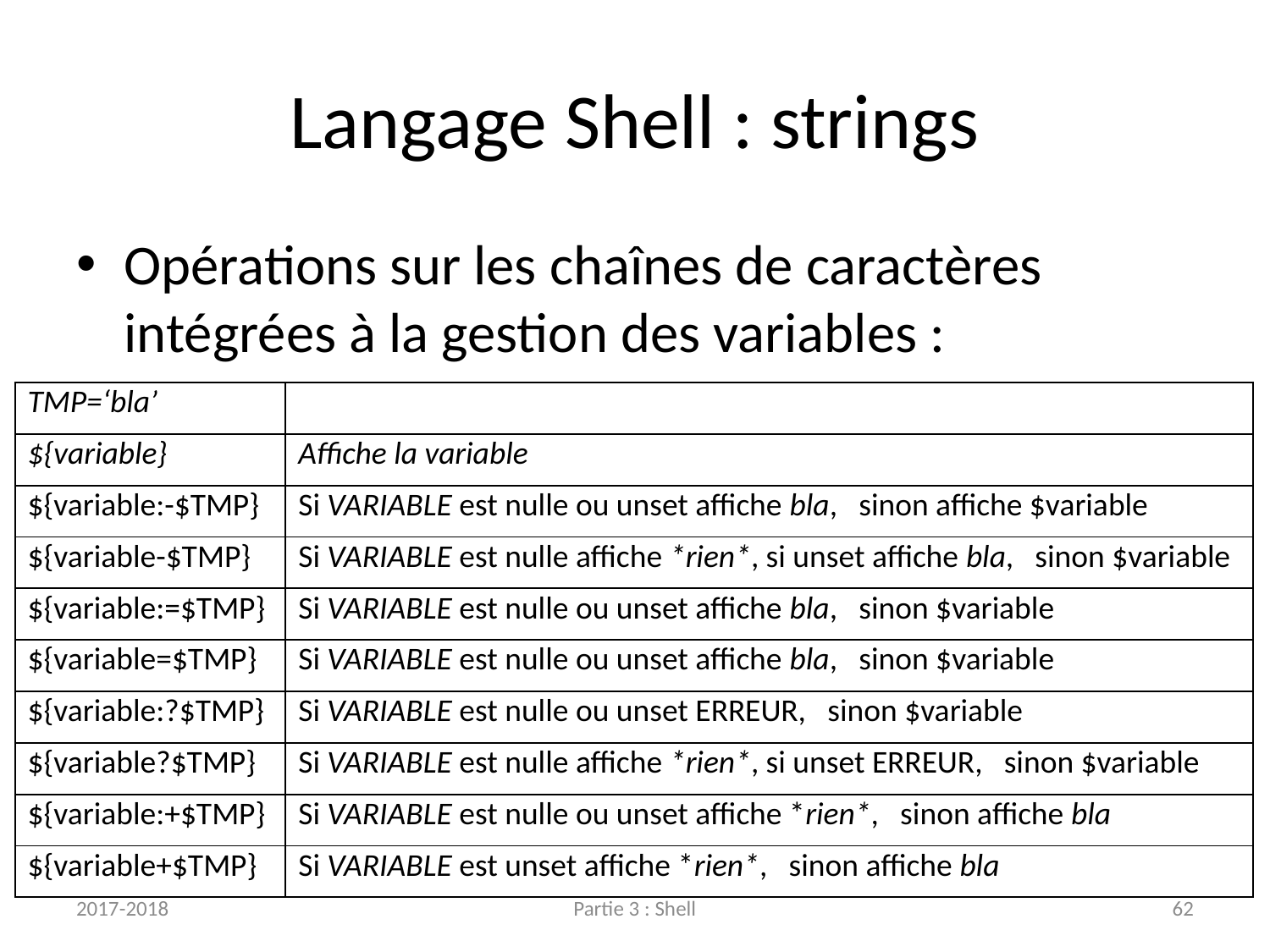

# Langage Shell : strings
Opérations sur les chaînes de caractères intégrées à la gestion des variables :
| TMP=‘bla’ |  |
| --- | --- |
| ${variable} | Affiche la variable |
| ${variable:-$TMP} | Si VARIABLE est nulle ou unset affiche bla, sinon affiche $variable |
| ${variable-$TMP} | Si VARIABLE est nulle affiche \*rien\*, si unset affiche bla, sinon $variable |
| ${variable:=$TMP} | Si VARIABLE est nulle ou unset affiche bla, sinon $variable |
| ${variable=$TMP} | Si VARIABLE est nulle ou unset affiche bla, sinon $variable |
| ${variable:?$TMP} | Si VARIABLE est nulle ou unset ERREUR, sinon $variable |
| ${variable?$TMP} | Si VARIABLE est nulle affiche \*rien\*, si unset ERREUR, sinon $variable |
| ${variable:+$TMP} | Si VARIABLE est nulle ou unset affiche \*rien\*, sinon affiche bla |
| ${variable+$TMP} | Si VARIABLE est unset affiche \*rien\*, sinon affiche bla |
2017-2018
Partie 3 : Shell
62